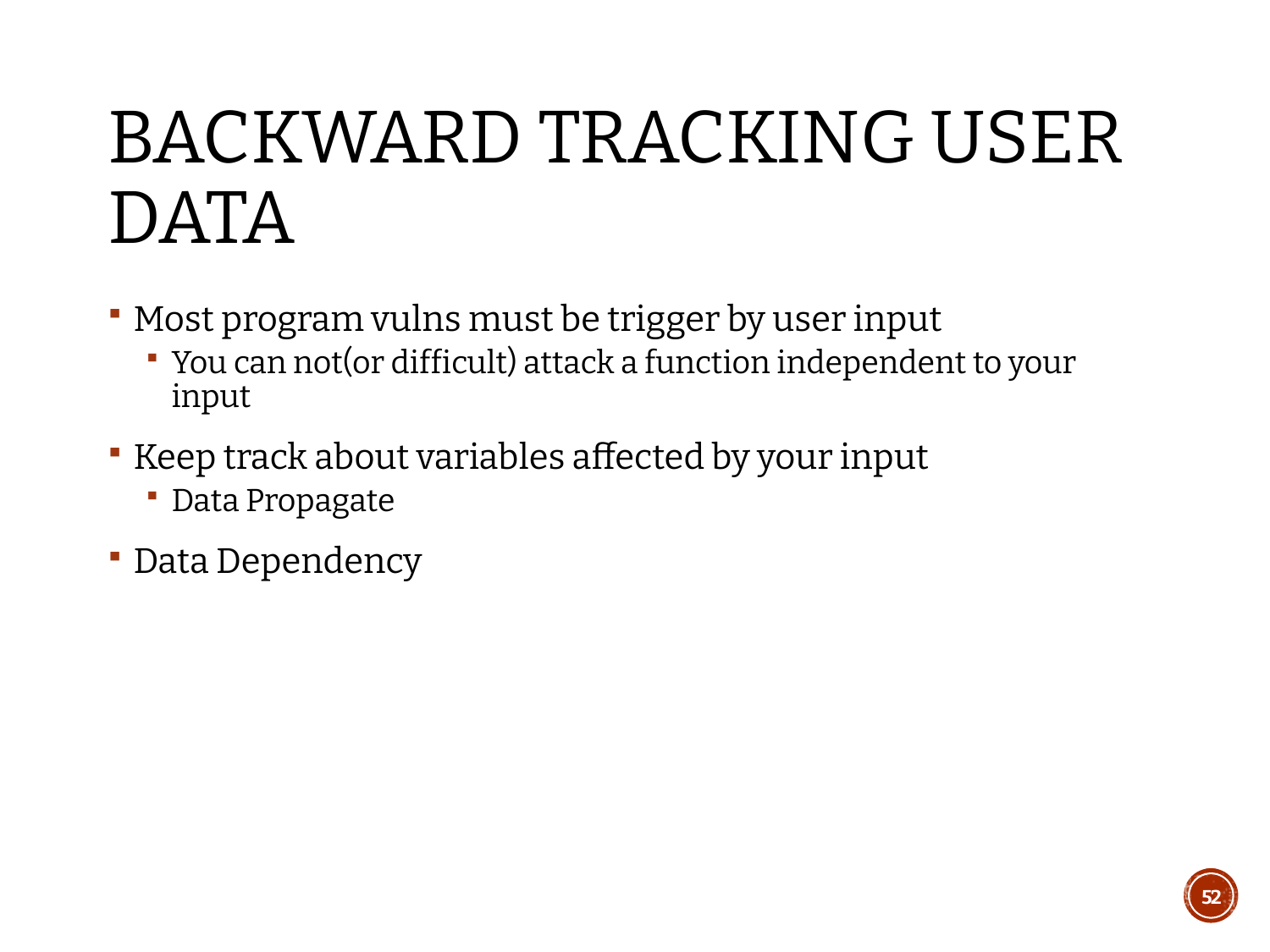

# Backward tracking user data
Most program vulns must be trigger by user input
You can not(or difficult) attack a function independent to your input
Keep track about variables affected by your input
Data Propagate
Data Dependency
52